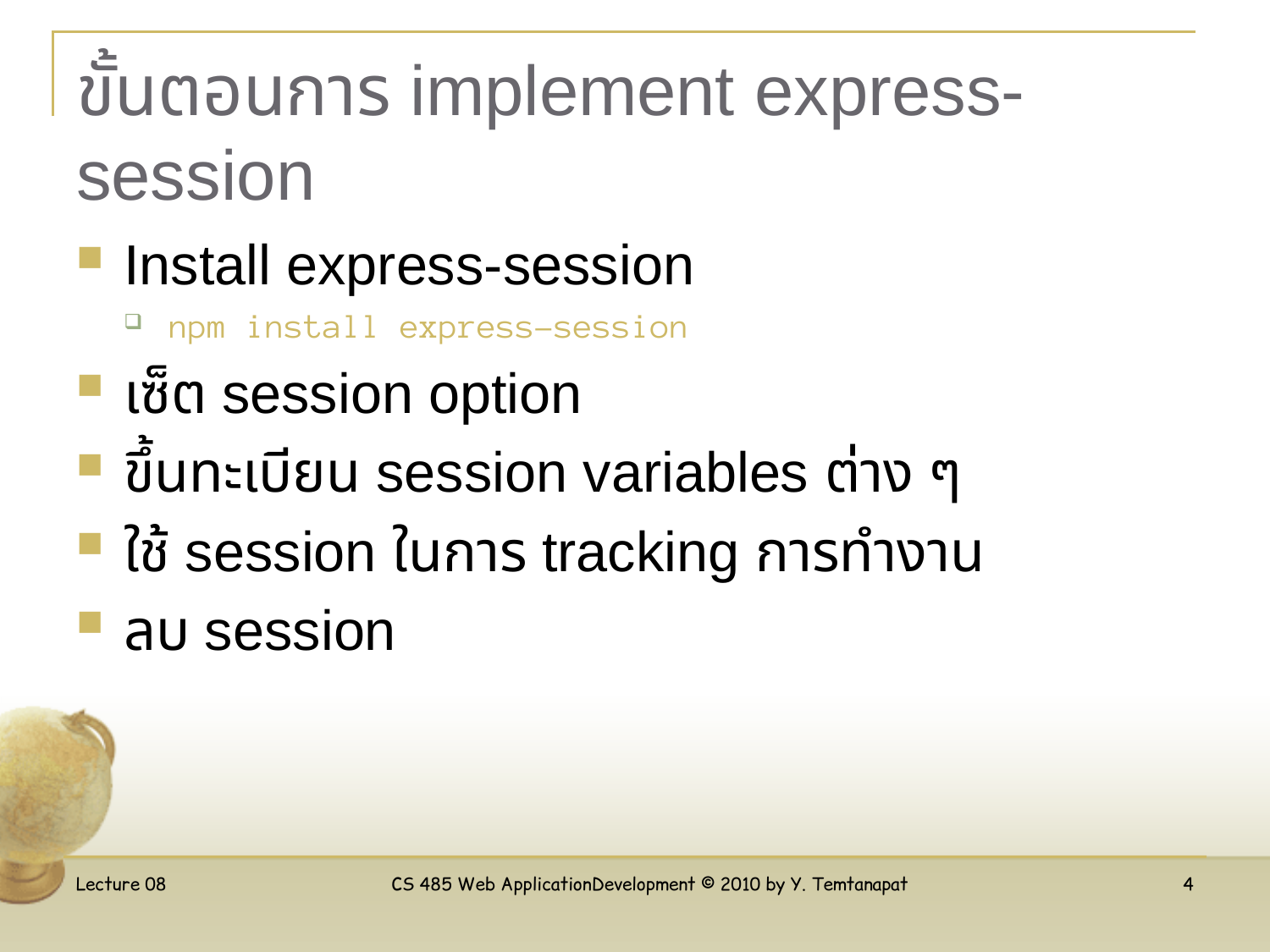

# ขั้นตอนการ implement express-session
Install express-session
npm install express-session
เซ็ต session option
ขึ้นทะเบียน session variables ต่าง ๆ
ใช้ session ในการ tracking การทำงาน
ลบ session
Lecture 08
CS 485 Web ApplicationDevelopment © 2010 by Y. Temtanapat
4